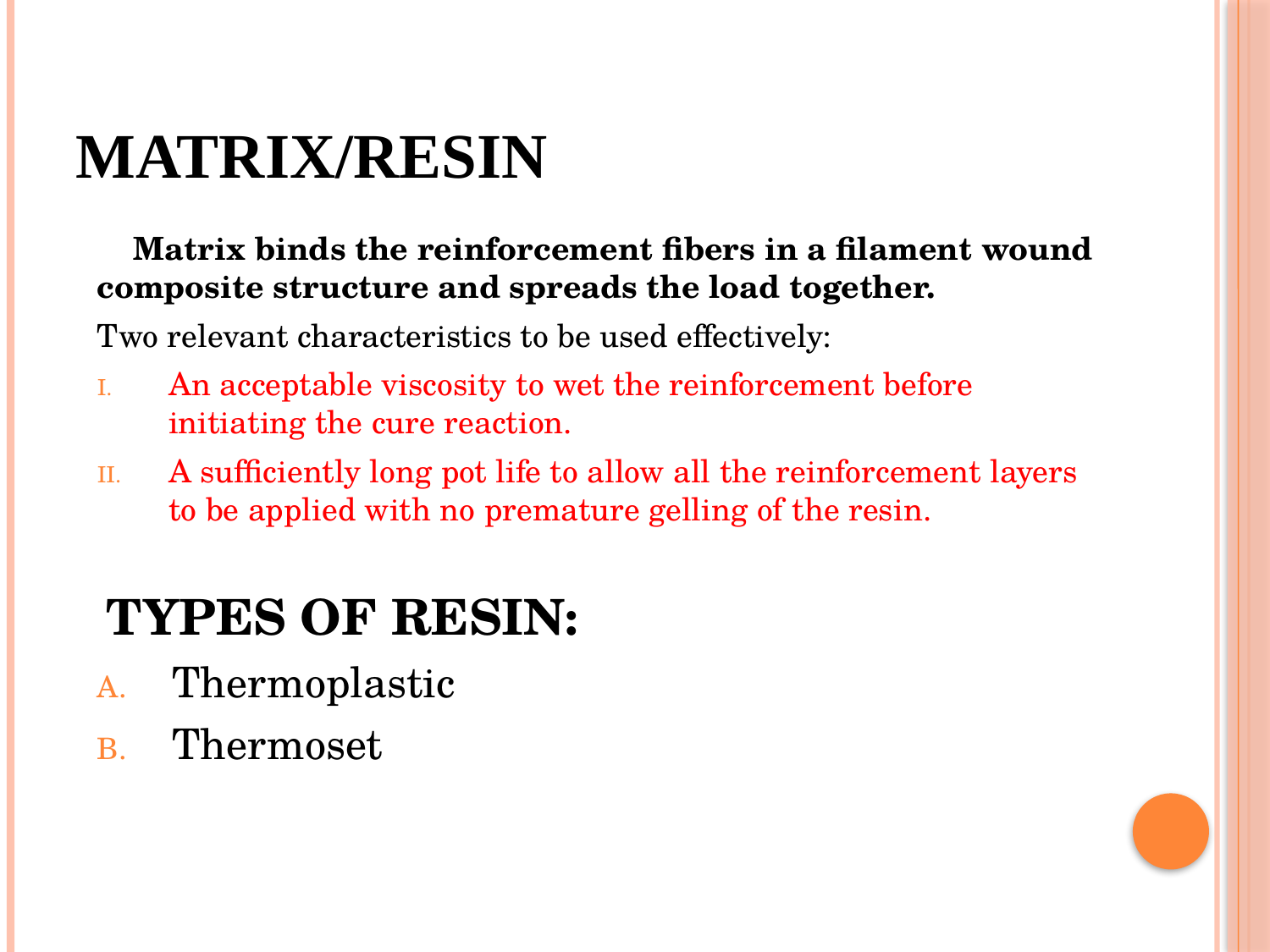

# Matrix/Resin
    Matrix binds the reinforcement fibers in a filament wound composite structure and spreads the load together.
Two relevant characteristics to be used effectively:
An acceptable viscosity to wet the reinforcement before initiating the cure reaction.
A sufficiently long pot life to allow all the reinforcement layers to be applied with no premature gelling of the resin.

 TYPES OF RESIN:
 Thermoplastic
 Thermoset